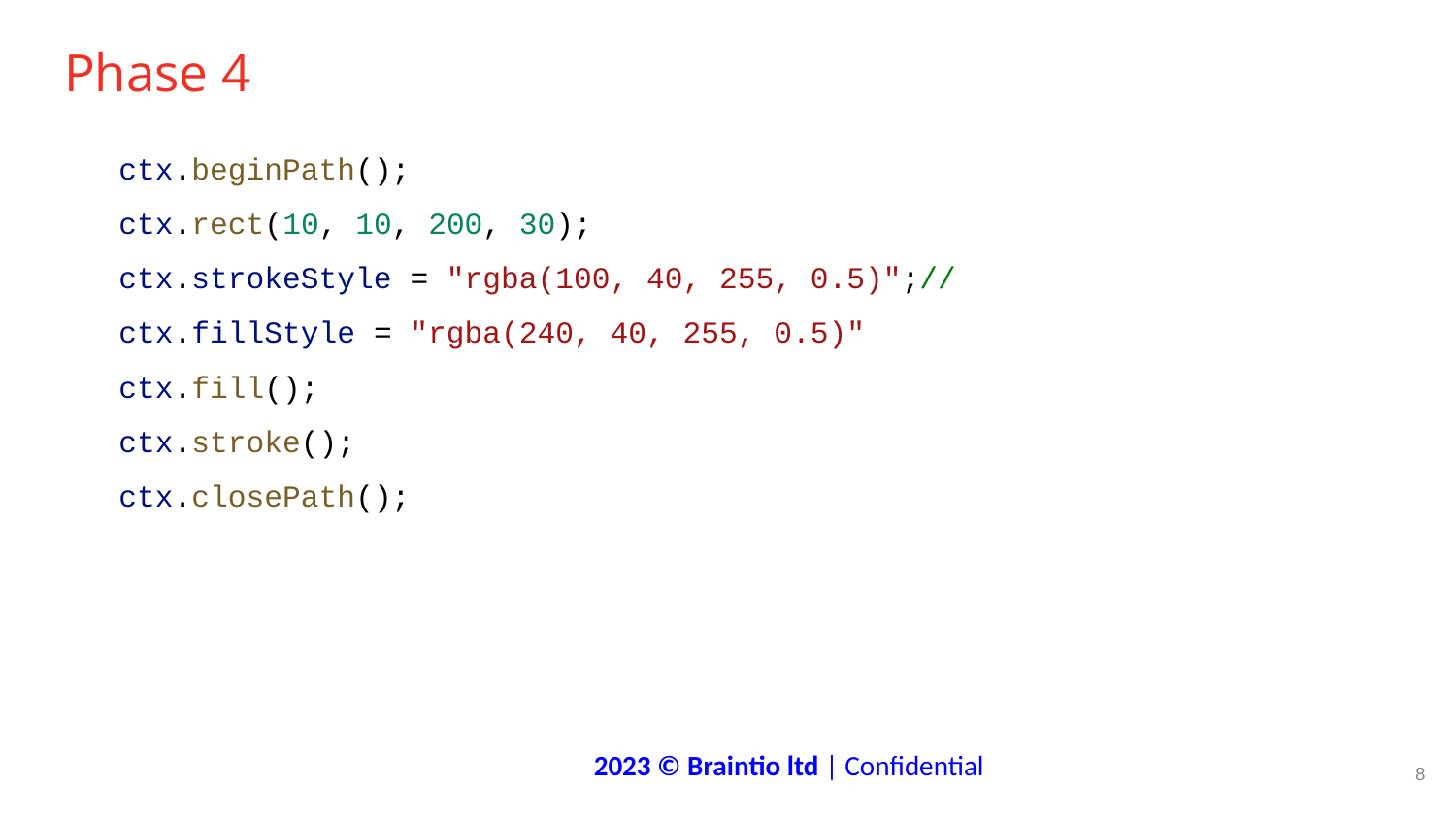

# Phase 4
   ctx.beginPath();
   ctx.rect(10, 10, 200, 30);
   ctx.strokeStyle = "rgba(100, 40, 255, 0.5)";//
   ctx.fillStyle = "rgba(240, 40, 255, 0.5)"
   ctx.fill();
   ctx.stroke();
   ctx.closePath();

8